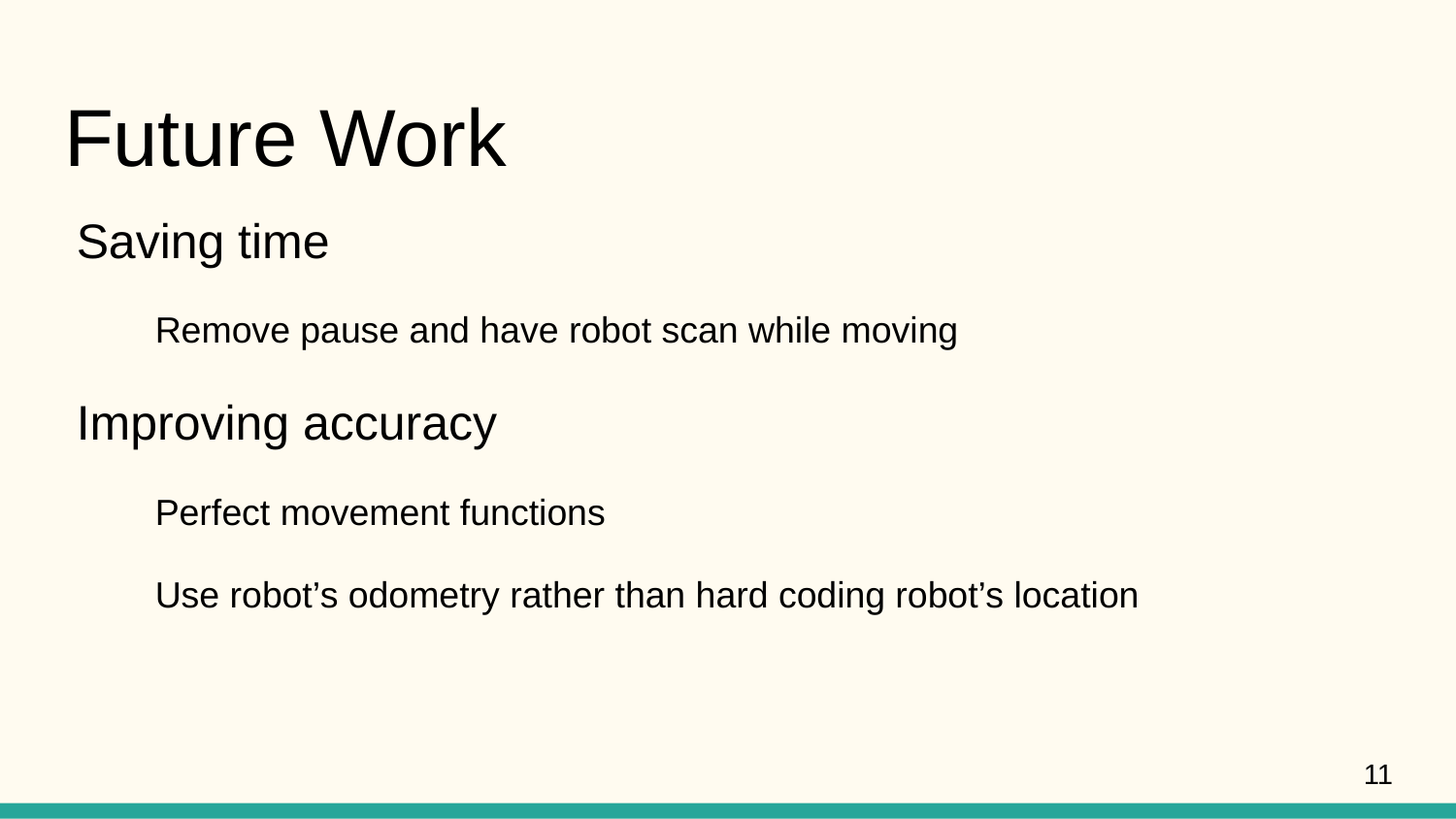

# Future Work
Saving time
Remove pause and have robot scan while moving
Improving accuracy
Perfect movement functions
Use robot’s odometry rather than hard coding robot’s location
11